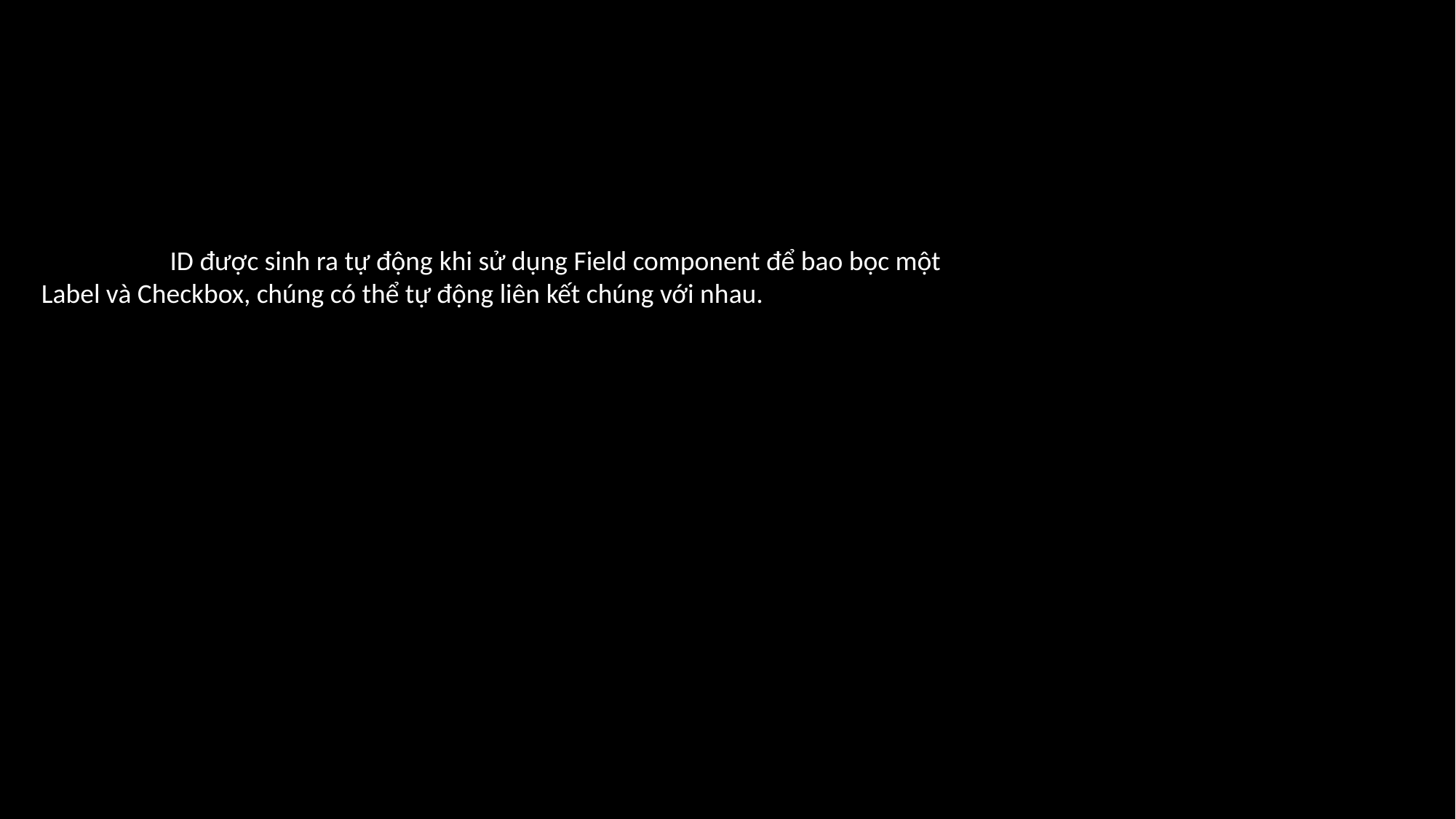

check box

Radix:  trong custom component, phải tạo id để không trùng
Headless: ID được sinh ra tự động khi sử dụng Field component để bao bọc một Label và Checkbox, chúng có thể tự động liên kết chúng với nhau.